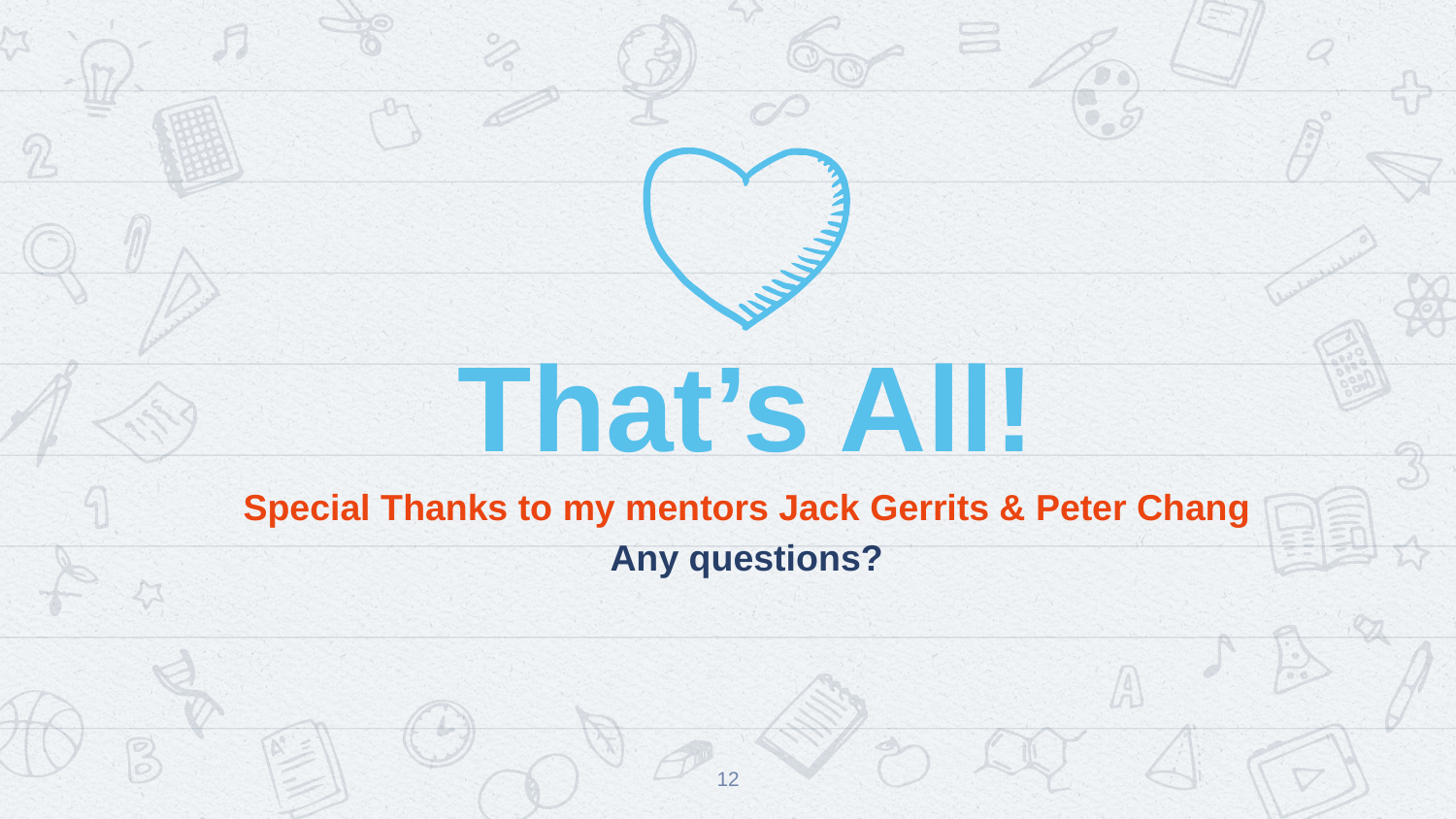

That’s All!
Special Thanks to my mentors Jack Gerrits & Peter Chang
Any questions?
12